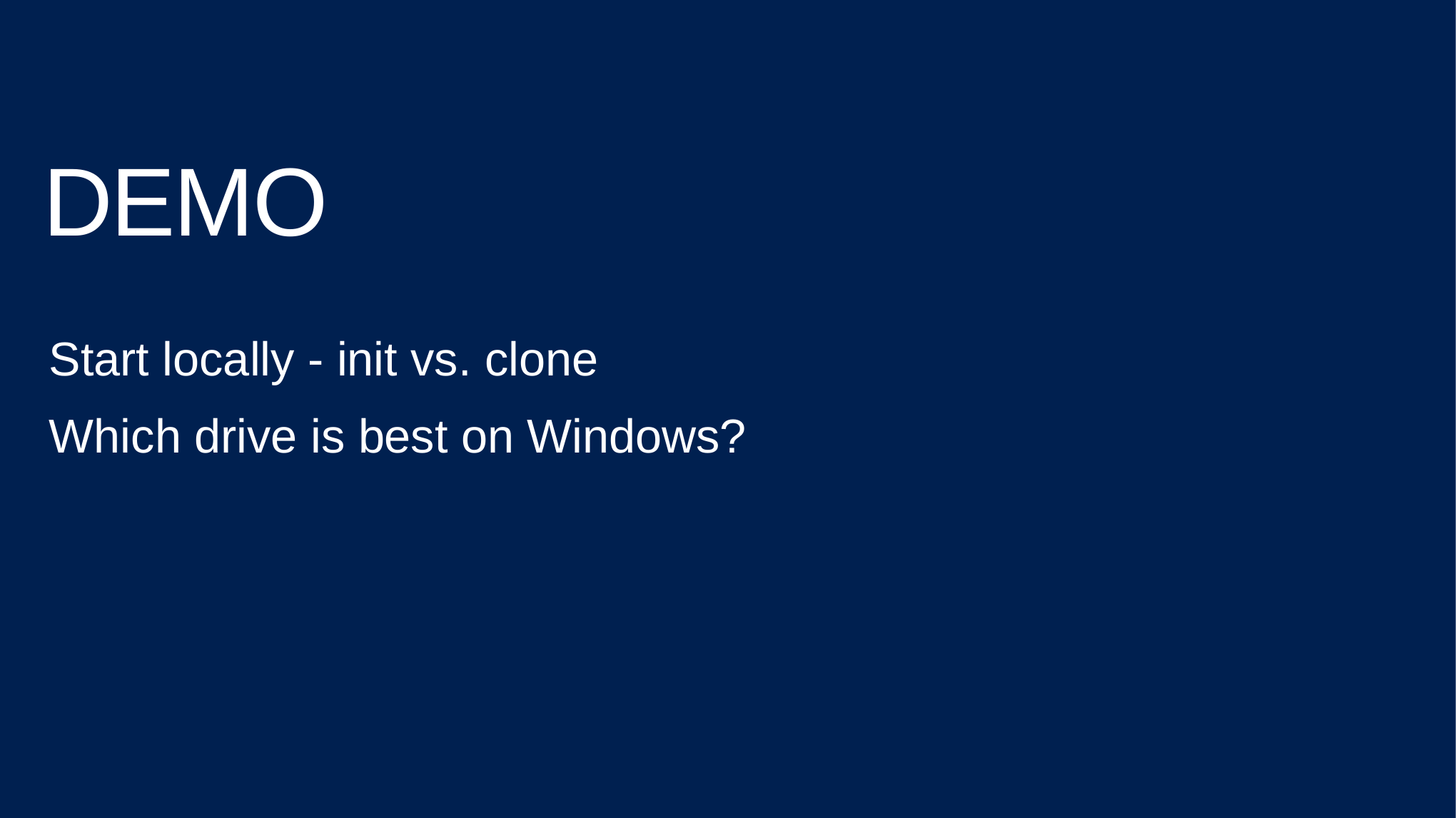

# DEMO
Start locally - init vs. clone
Which drive is best on Windows?